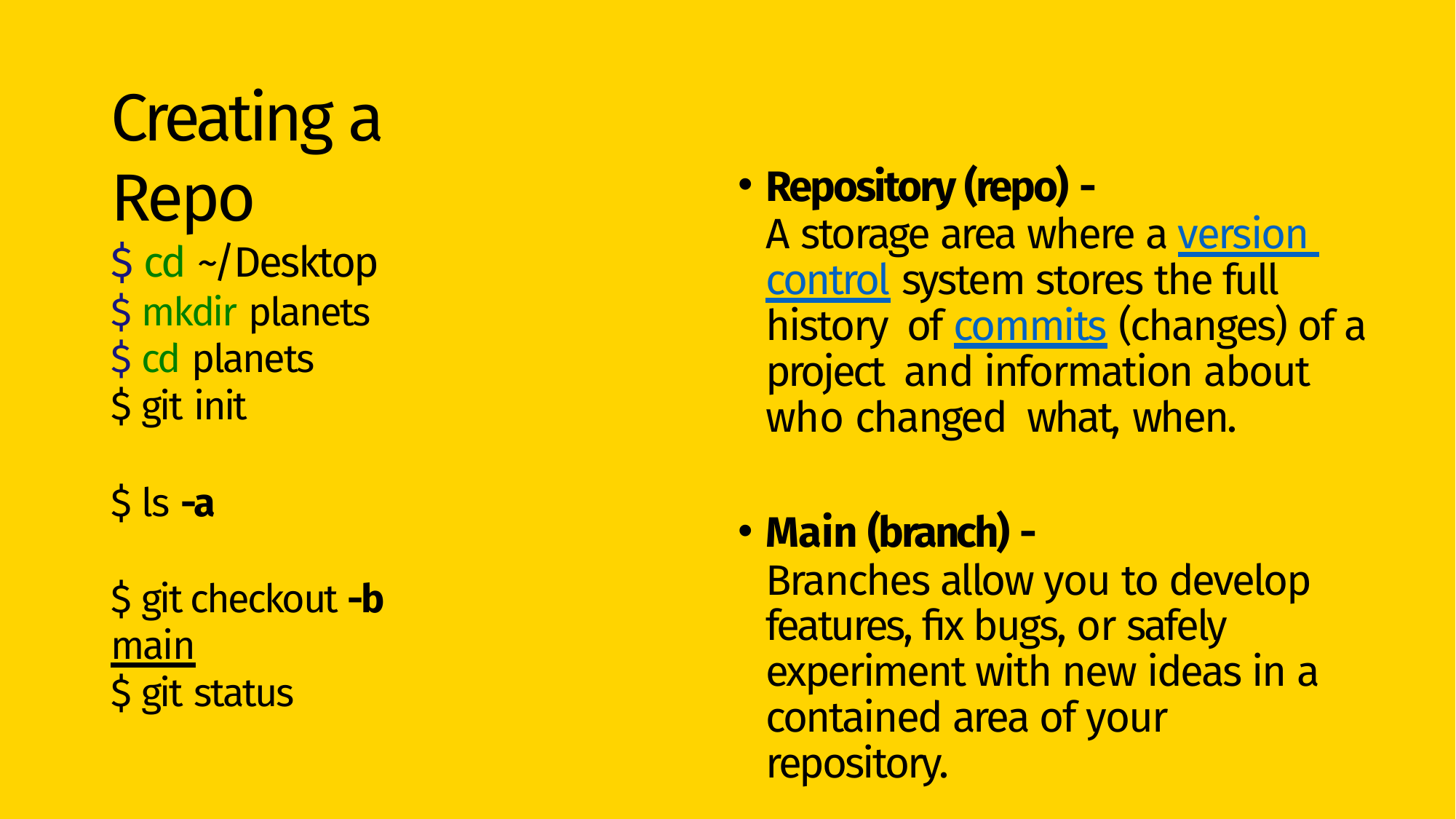

# Creating a Repo
Repository (repo) -
A storage area where a version  control system stores the full history  of commits (changes) of a project  and information about who changed  what, when.

Main (branch) -
Branches allow you to develop  features, fix bugs, or safely  experiment with new ideas in a  contained area of your repository.
$ cd ~/Desktop
$ mkdir planets
$ cd planets
$ git init

$ ls -a

$ git checkout -b main
$ git status